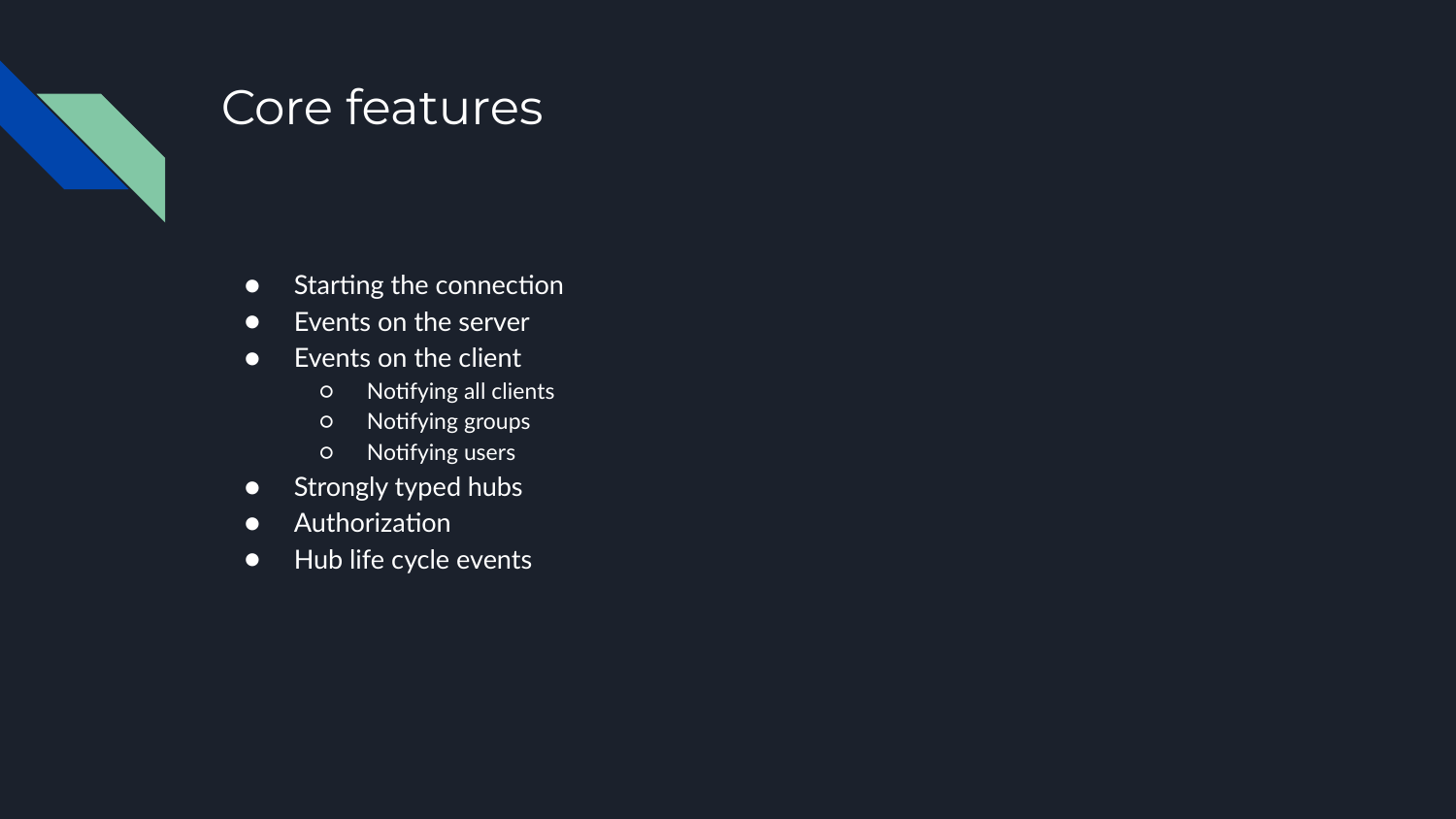

# Core features
Starting the connection
Events on the server
Events on the client
Notifying all clients
Notifying groups
Notifying users
Strongly typed hubs
Authorization
Hub life cycle events